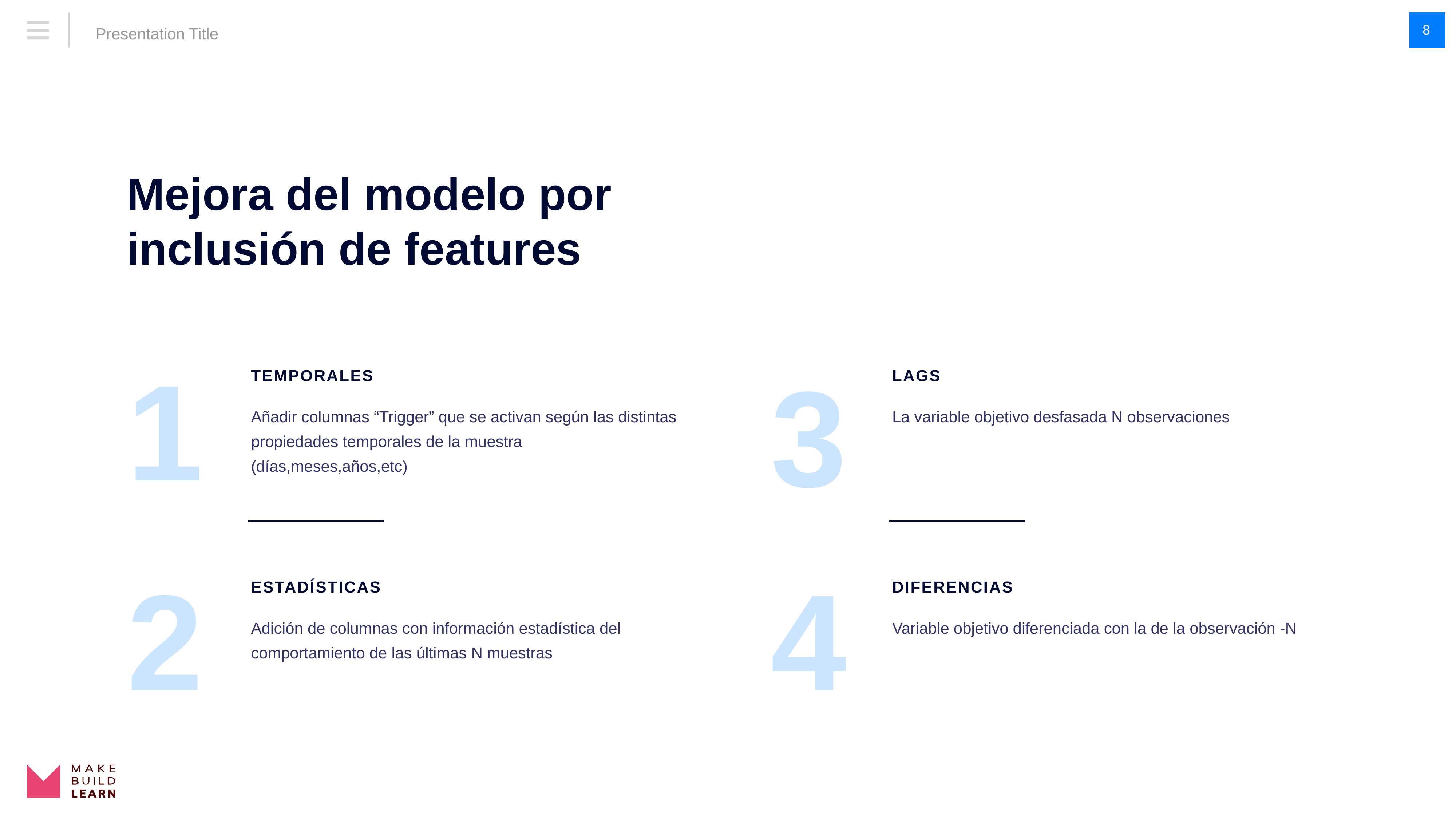

8
Mejora del modelo por inclusión de features
1
3
Temporales
lags
Añadir columnas “Trigger” que se activan según las distintas propiedades temporales de la muestra (días,meses,años,etc)
La variable objetivo desfasada N observaciones

2
4
estadísticas
diferencias
Adición de columnas con información estadística del comportamiento de las últimas N muestras
Variable objetivo diferenciada con la de la observación -N